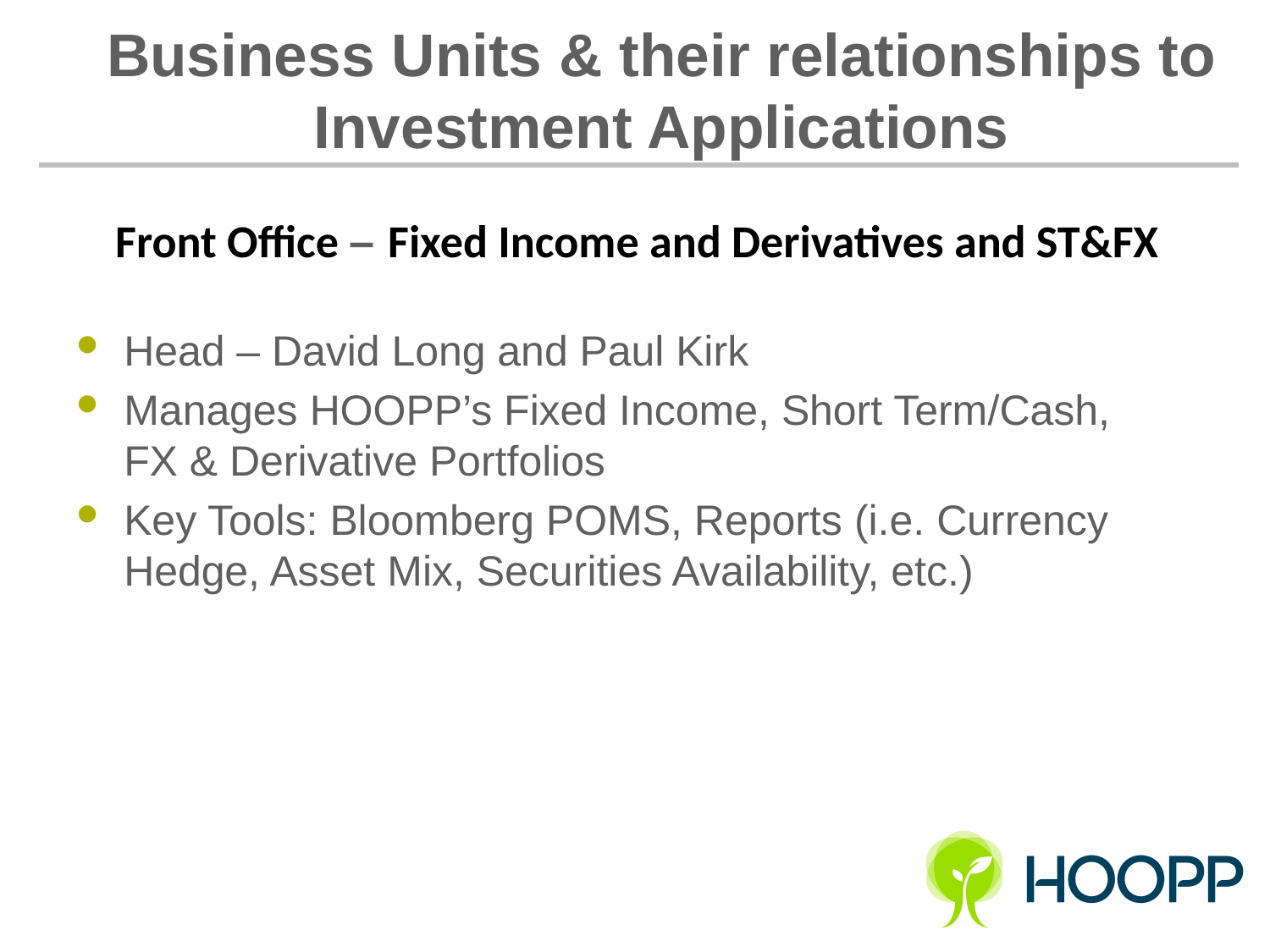

Business Units & their relationships to Investment Applications
Front Office – Fixed Income and Derivatives and ST&FX
Head – David Long and Paul Kirk
Manages HOOPP’s Fixed Income, Short Term/Cash, FX & Derivative Portfolios
Key Tools: Bloomberg POMS, Reports (i.e. Currency Hedge, Asset Mix, Securities Availability, etc.)